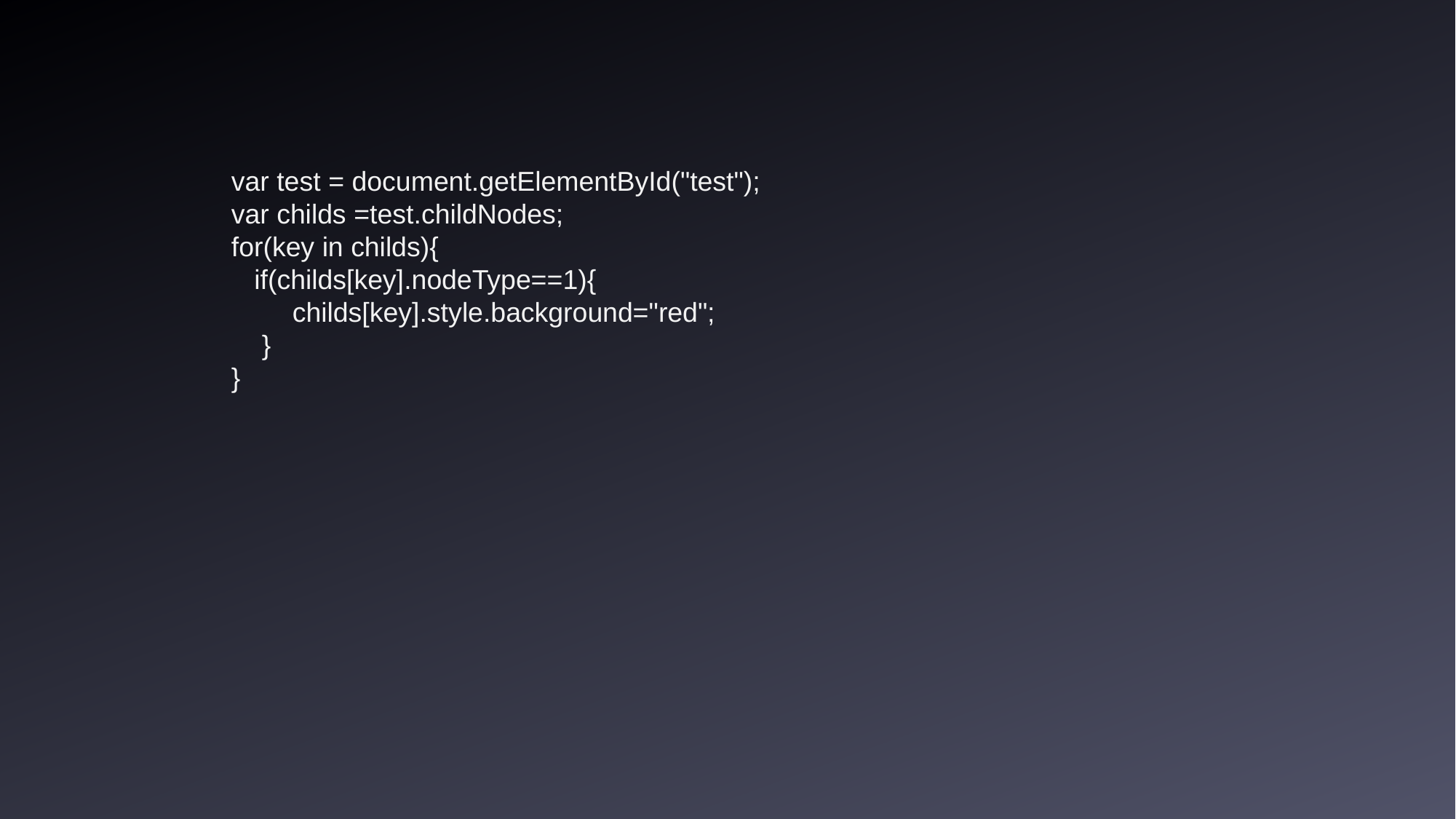

var test = document.getElementById("test");
var childs =test.childNodes;
for(key in childs){
   if(childs[key].nodeType==1){
        childs[key].style.background="red";
    }
}